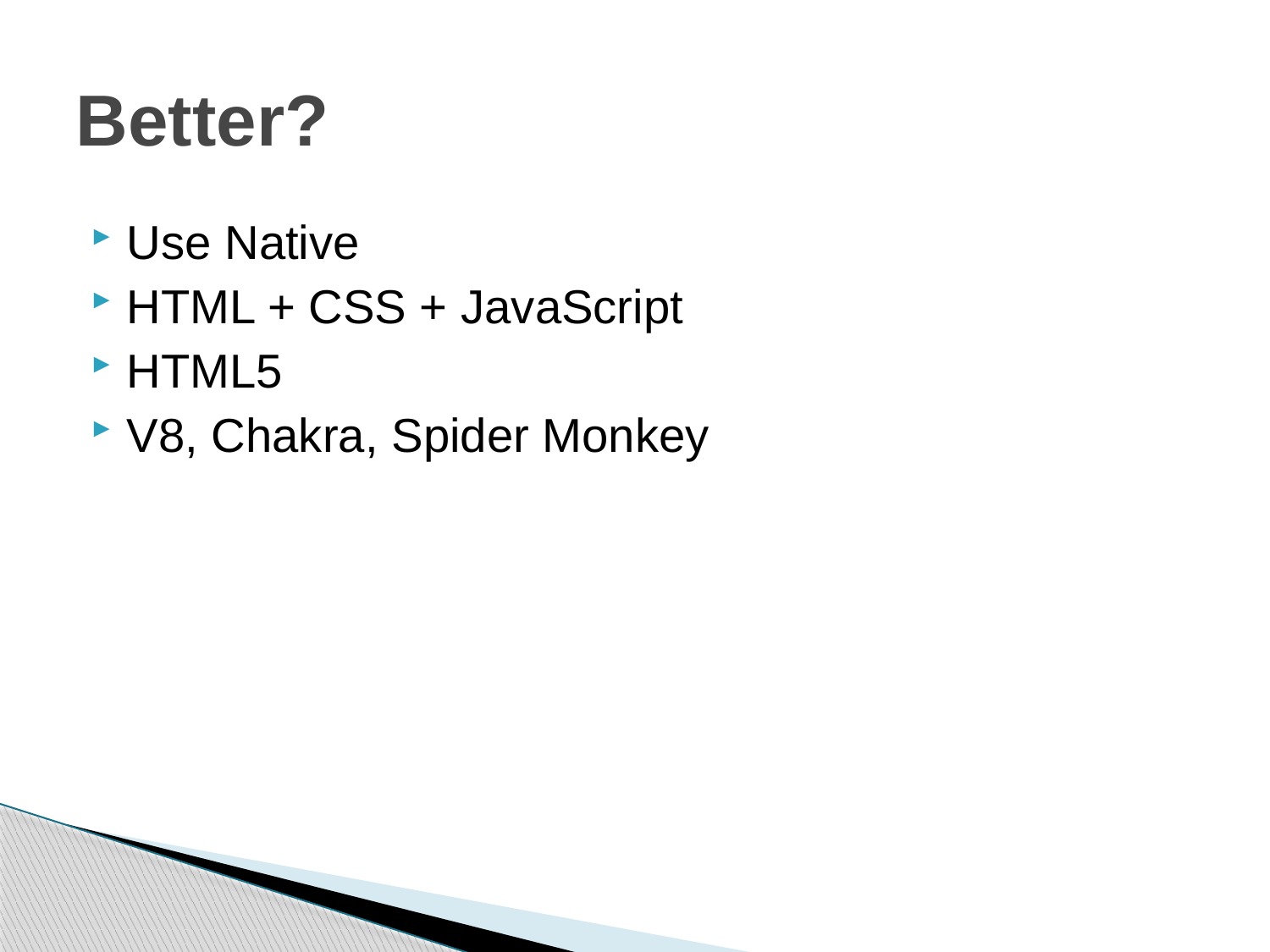

# Better?
Use Native
HTML + CSS + JavaScript
HTML5
V8, Chakra, Spider Monkey